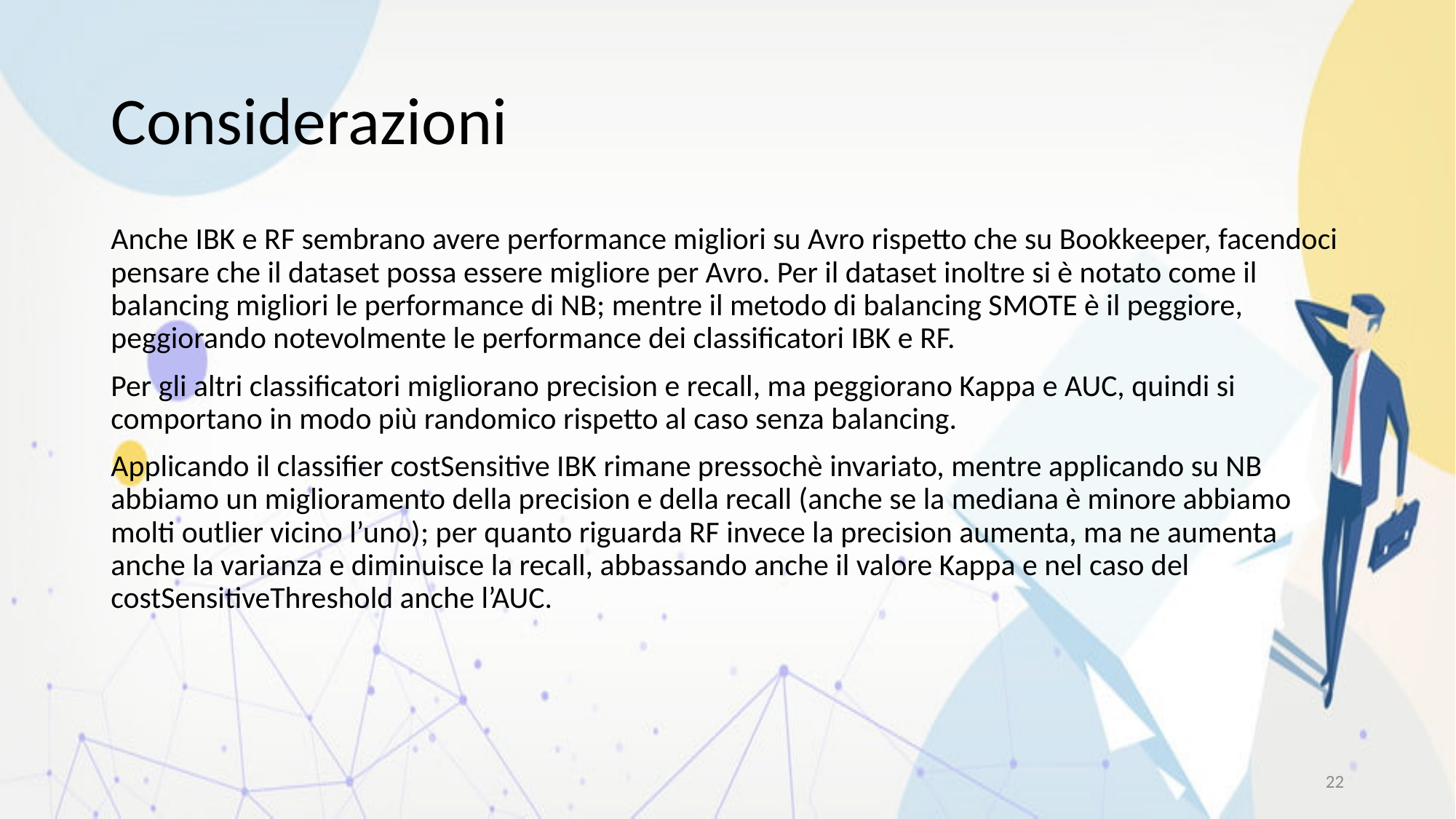

# Considerazioni
Anche IBK e RF sembrano avere performance migliori su Avro rispetto che su Bookkeeper, facendoci pensare che il dataset possa essere migliore per Avro. Per il dataset inoltre si è notato come il balancing migliori le performance di NB; mentre il metodo di balancing SMOTE è il peggiore, peggiorando notevolmente le performance dei classificatori IBK e RF.
Per gli altri classificatori migliorano precision e recall, ma peggiorano Kappa e AUC, quindi si comportano in modo più randomico rispetto al caso senza balancing.
Applicando il classifier costSensitive IBK rimane pressochè invariato, mentre applicando su NB abbiamo un miglioramento della precision e della recall (anche se la mediana è minore abbiamo molti outlier vicino l’uno); per quanto riguarda RF invece la precision aumenta, ma ne aumenta anche la varianza e diminuisce la recall, abbassando anche il valore Kappa e nel caso del costSensitiveThreshold anche l’AUC.
22